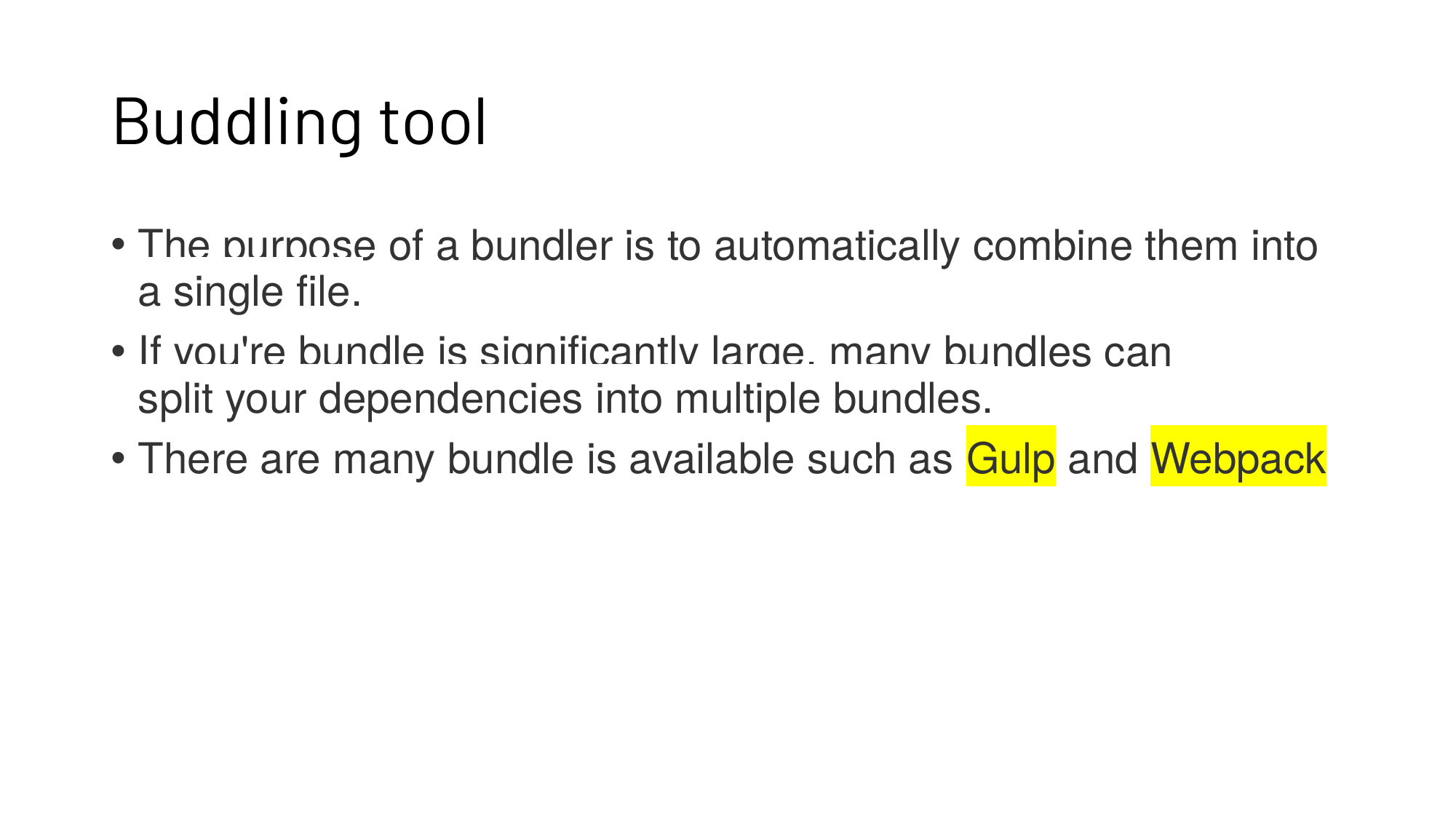

# Buddling tool
The purpose of a bundler is to automatically combine them into a single file.
If you're bundle is significantly large, many bundles can split your dependencies into multiple bundles.
There are many bundle is available such as Gulp and Webpack